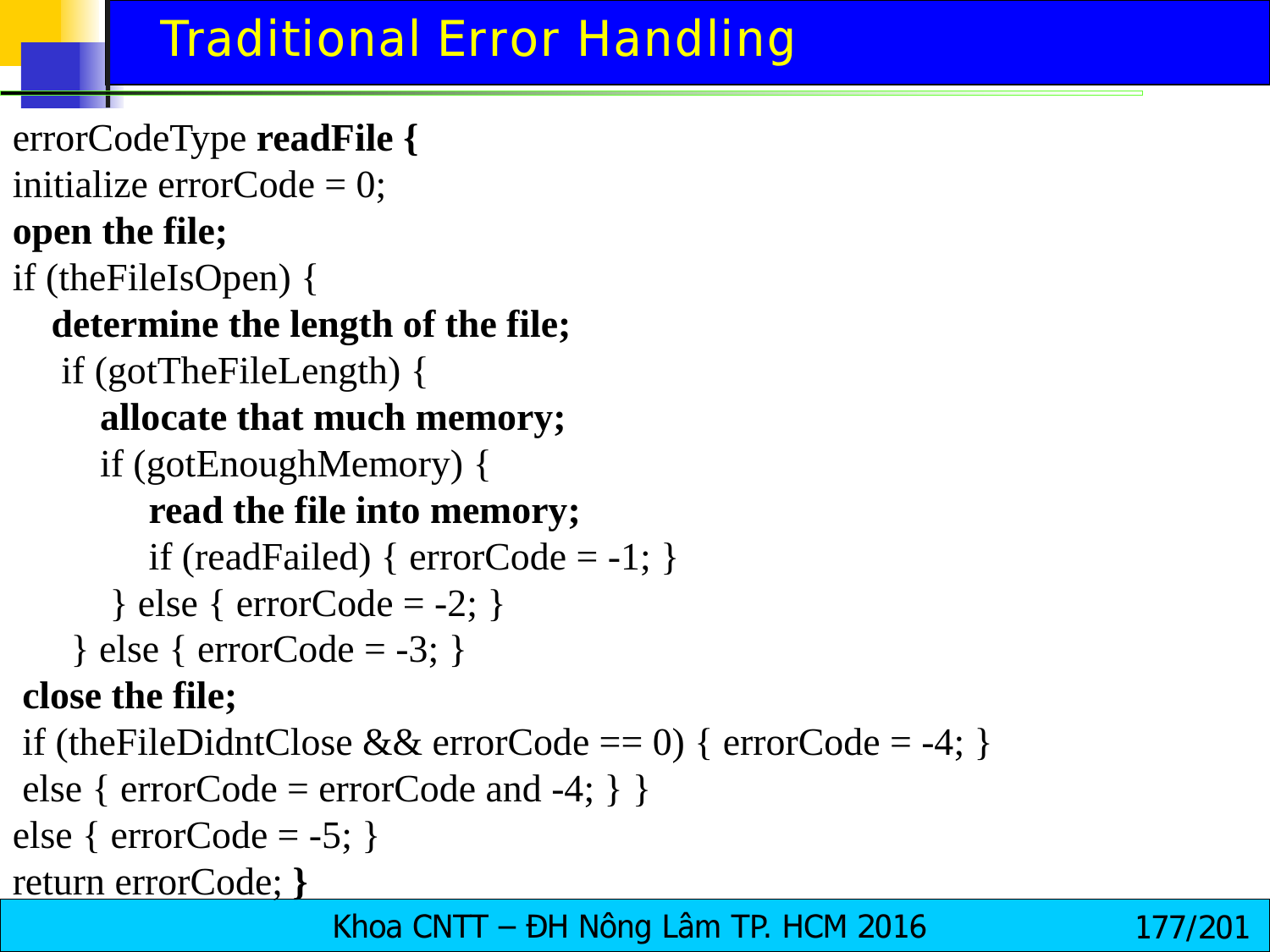

Traditional Error Handling
errorCodeType readFile {
initialize errorCode = 0;
open the file;
if (theFileIsOpen) {
    determine the length of the file;
     if (gotTheFileLength) {
         allocate that much memory;
         if (gotEnoughMemory) {
              read the file into memory;
              if (readFailed) { errorCode = -1; }
          } else { errorCode = -2; }
      } else { errorCode = -3; }
 close the file;
 if (theFileDidntClose && errorCode == 0) { errorCode = -4; }
 else { errorCode = errorCode and -4; } }
else { errorCode = -5; }
return errorCode; }